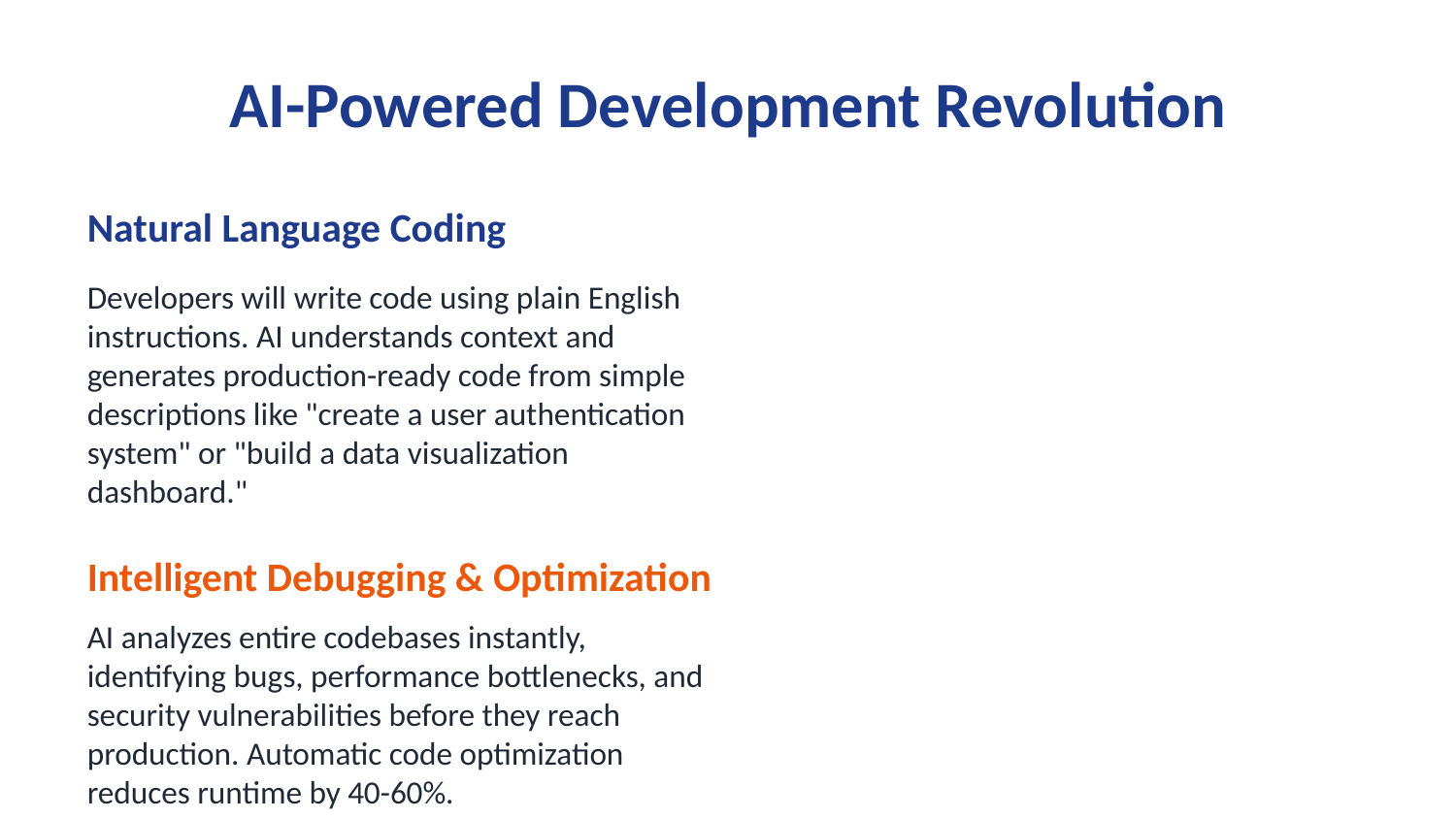

AI-Powered Development Revolution
Natural Language Coding
Developers will write code using plain English instructions. AI understands context and generates production-ready code from simple descriptions like "create a user authentication system" or "build a data visualization dashboard."
Intelligent Debugging & Optimization
AI analyzes entire codebases instantly, identifying bugs, performance bottlenecks, and security vulnerabilities before they reach production. Automatic code optimization reduces runtime by 40-60%.